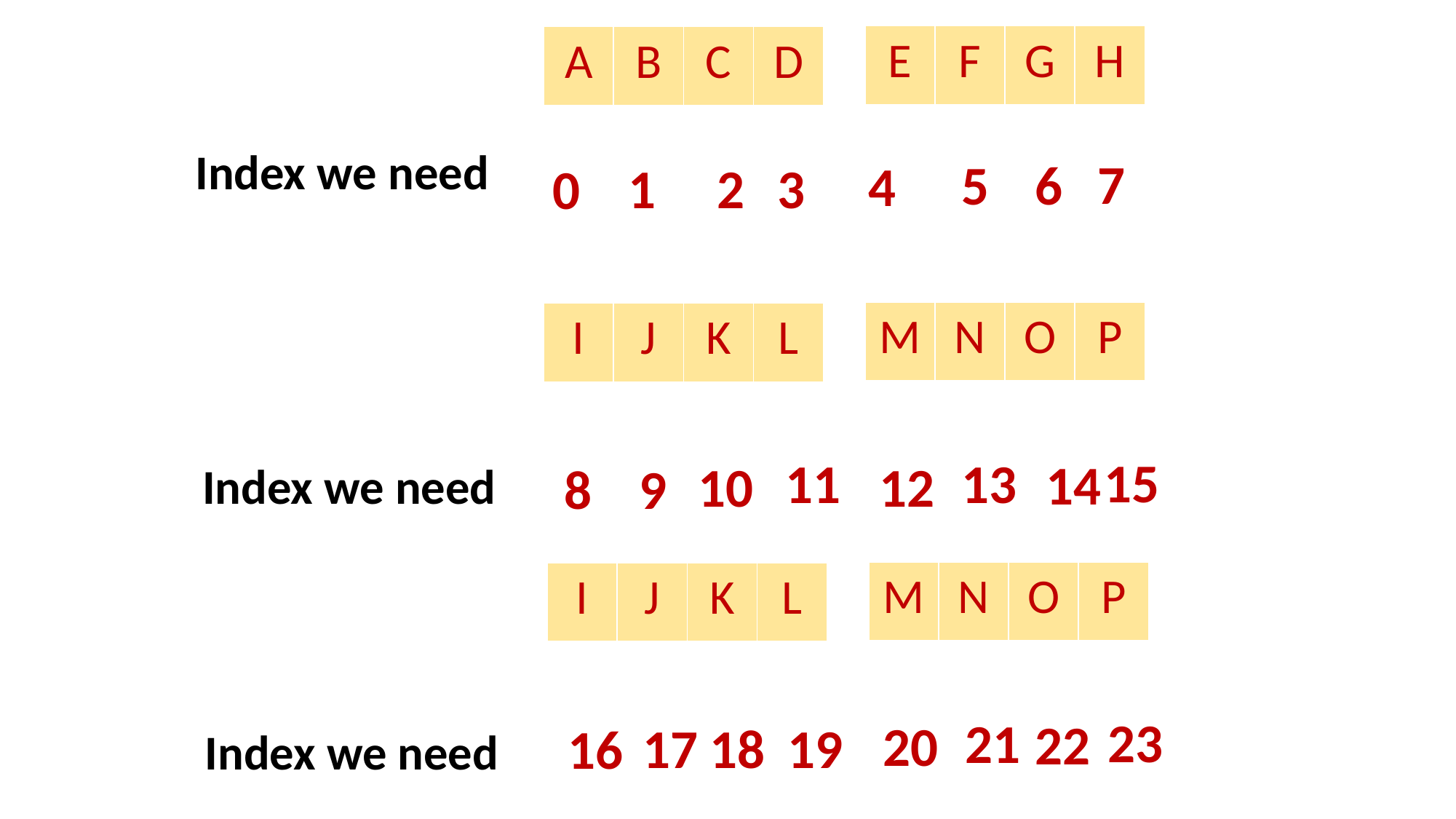

| E | F | G | H |
| --- | --- | --- | --- |
| A | B | C | D |
| --- | --- | --- | --- |
Index we need
7
6
5
4
1
2
3
0
| M | N | O | P |
| --- | --- | --- | --- |
| I | J | K | L |
| --- | --- | --- | --- |
15
13
11
14
10
12
9
8
Index we need
| M | N | O | P |
| --- | --- | --- | --- |
| I | J | K | L |
| --- | --- | --- | --- |
23
21
22
20
17
18
19
16
Index we need